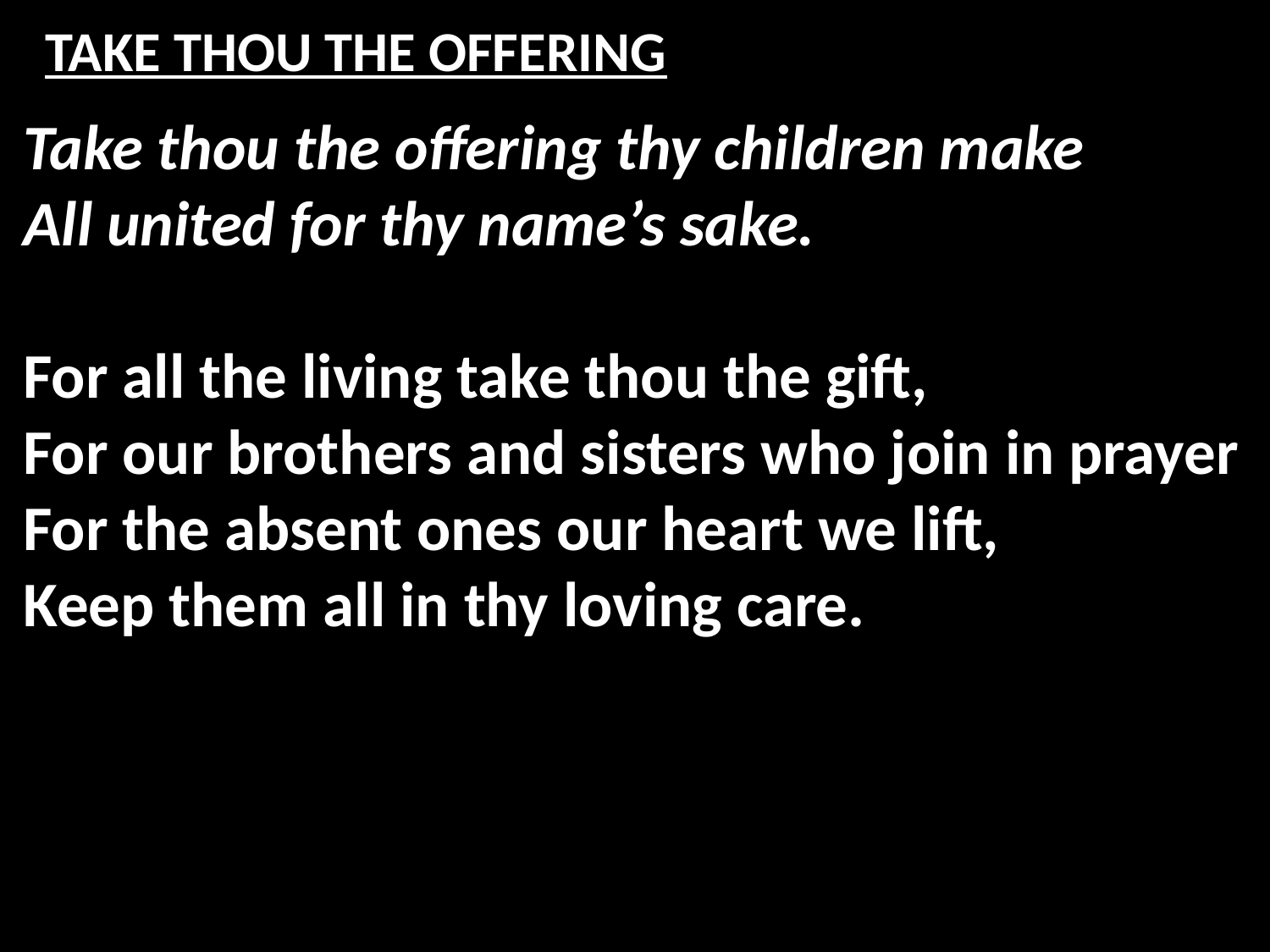

# TAKE THOU THE OFFERING
Take thou the offering thy children make
All united for thy name’s sake.

For all the living take thou the gift,
For our brothers and sisters who join in prayer
For the absent ones our heart we lift,
Keep them all in thy loving care.